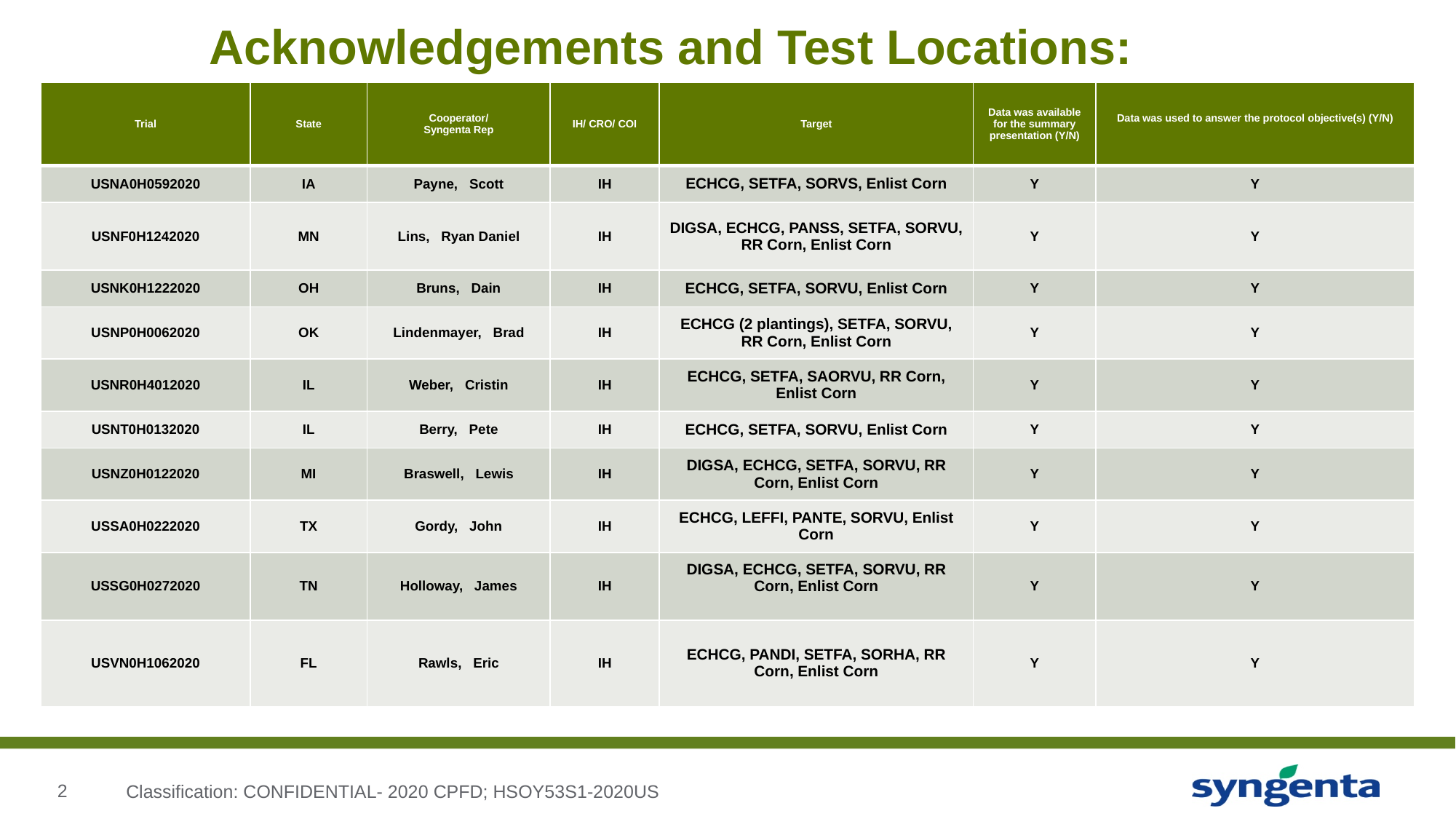

# Acknowledgements and Test Locations:
| Trial | State | Cooperator/ Syngenta Rep | IH/ CRO/ COI | Target | Data was available for the summary presentation (Y/N) | Data was used to answer the protocol objective(s) (Y/N) |
| --- | --- | --- | --- | --- | --- | --- |
| USNA0H0592020 | IA | Payne, Scott | IH | ECHCG, SETFA, SORVS, Enlist Corn | Y | Y |
| USNF0H1242020 | MN | Lins, Ryan Daniel | IH | DIGSA, ECHCG, PANSS, SETFA, SORVU, RR Corn, Enlist Corn | Y | Y |
| USNK0H1222020 | OH | Bruns, Dain | IH | ECHCG, SETFA, SORVU, Enlist Corn | Y | Y |
| USNP0H0062020 | OK | Lindenmayer, Brad | IH | ECHCG (2 plantings), SETFA, SORVU, RR Corn, Enlist Corn | Y | Y |
| USNR0H4012020 | IL | Weber, Cristin | IH | ECHCG, SETFA, SAORVU, RR Corn, Enlist Corn | Y | Y |
| USNT0H0132020 | IL | Berry, Pete | IH | ECHCG, SETFA, SORVU, Enlist Corn | Y | Y |
| USNZ0H0122020 | MI | Braswell, Lewis | IH | DIGSA, ECHCG, SETFA, SORVU, RR Corn, Enlist Corn | Y | Y |
| USSA0H0222020 | TX | Gordy, John | IH | ECHCG, LEFFI, PANTE, SORVU, Enlist Corn | Y | Y |
| USSG0H0272020 | TN | Holloway, James | IH | DIGSA, ECHCG, SETFA, SORVU, RR Corn, Enlist Corn | Y | Y |
| USVN0H1062020 | FL | Rawls, Eric | IH | ECHCG, PANDI, SETFA, SORHA, RR Corn, Enlist Corn | Y | Y |
Classification: CONFIDENTIAL- 2020 CPFD; HSOY53S1-2020US